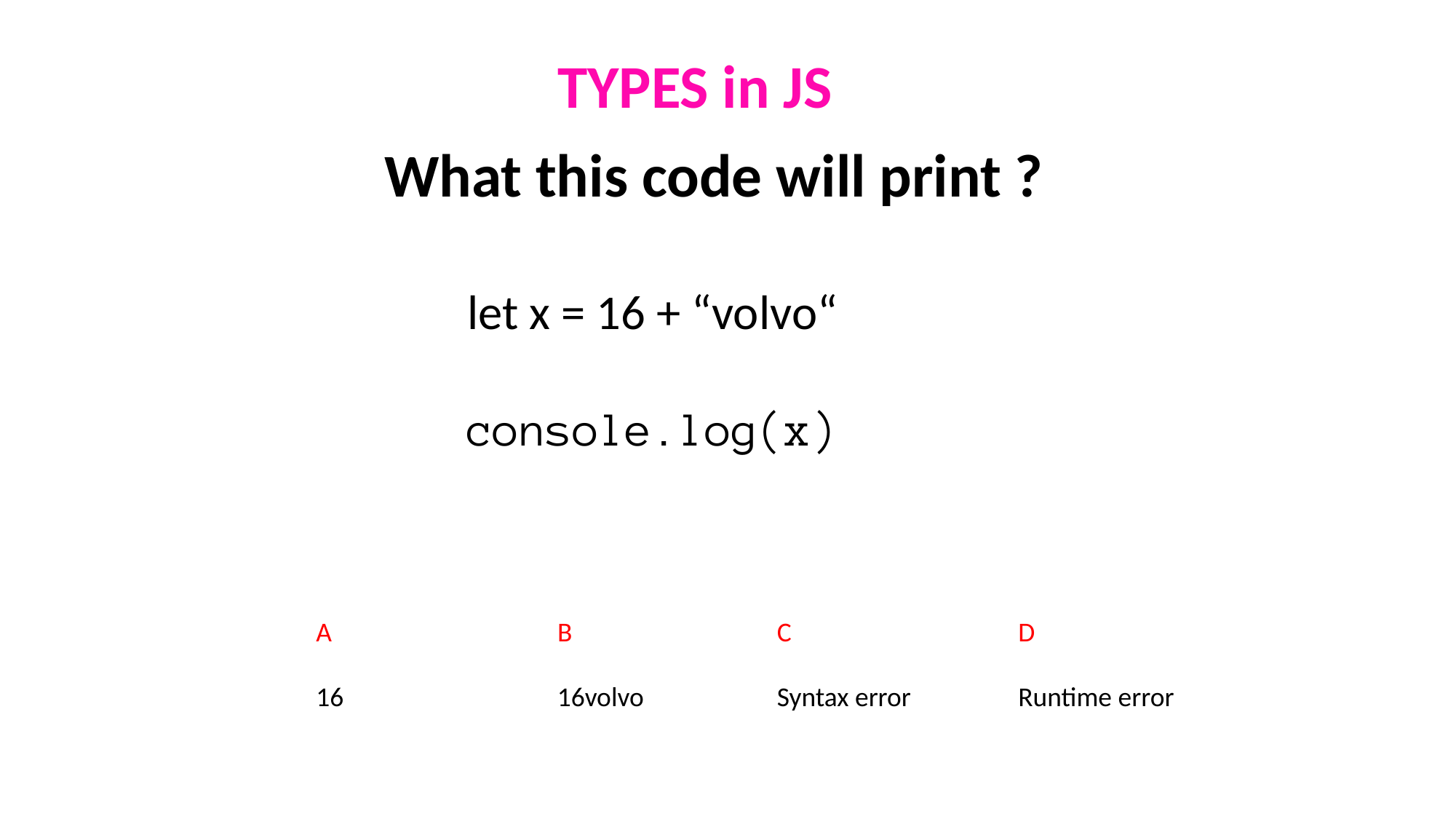

TYPES in JS
What this code will print ?
let x = 16 + “volvo“

console.log(x)
A
B
C
D
16
16volvo
Syntax error
Runtime error